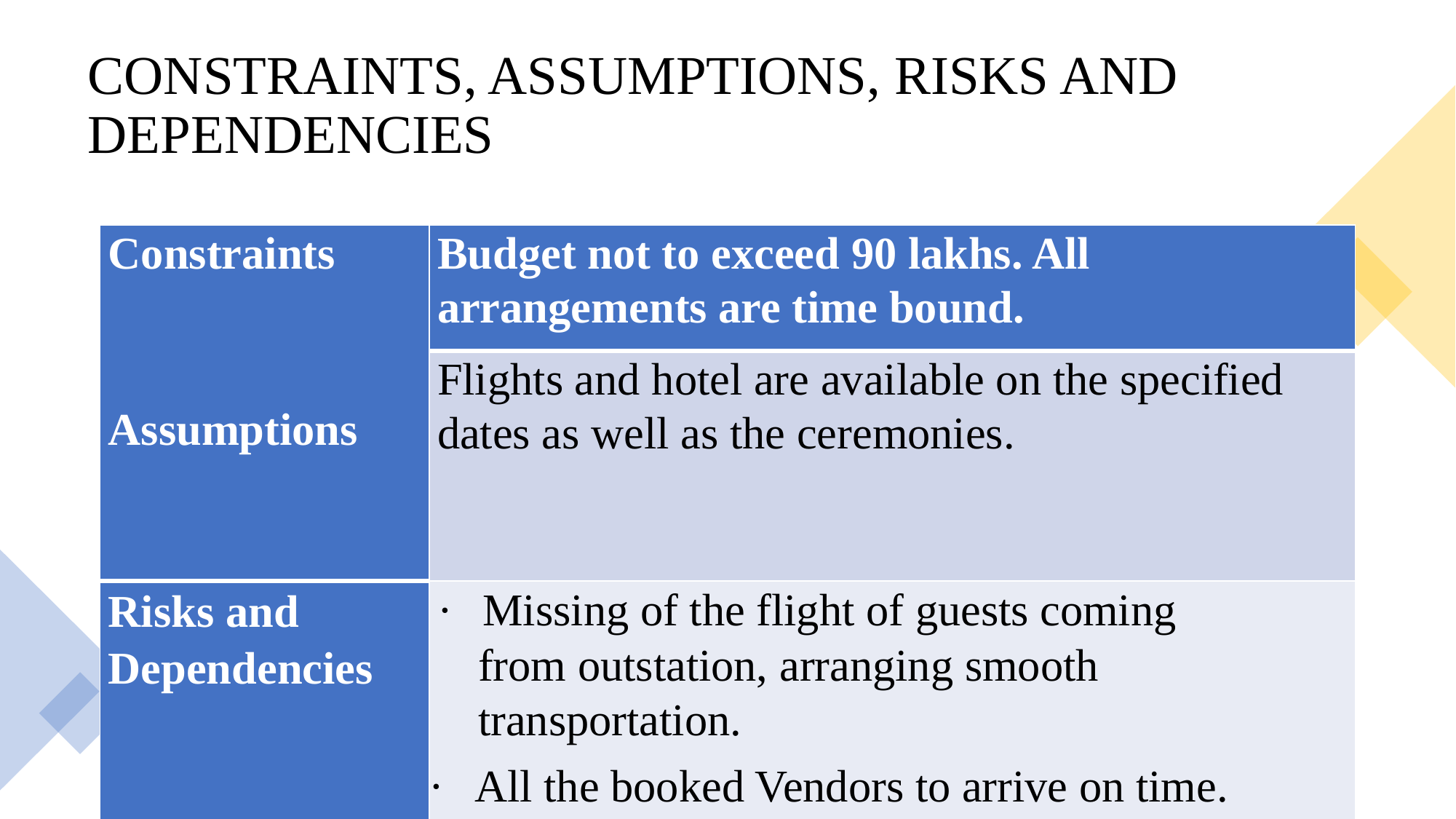

# CONSTRAINTS, ASSUMPTIONS, RISKS AND DEPENDENCIES

| Constraints         Assumptions | Budget not to exceed 90 lakhs. All arrangements are time bound. |
| --- | --- |
|  | Flights and hotel are available on the specified dates as well as the ceremonies. |
| Risks and Dependencies | · Missing of the flight of guests coming from outstation, arranging smooth transportation. · All the booked Vendors to arrive on time. |